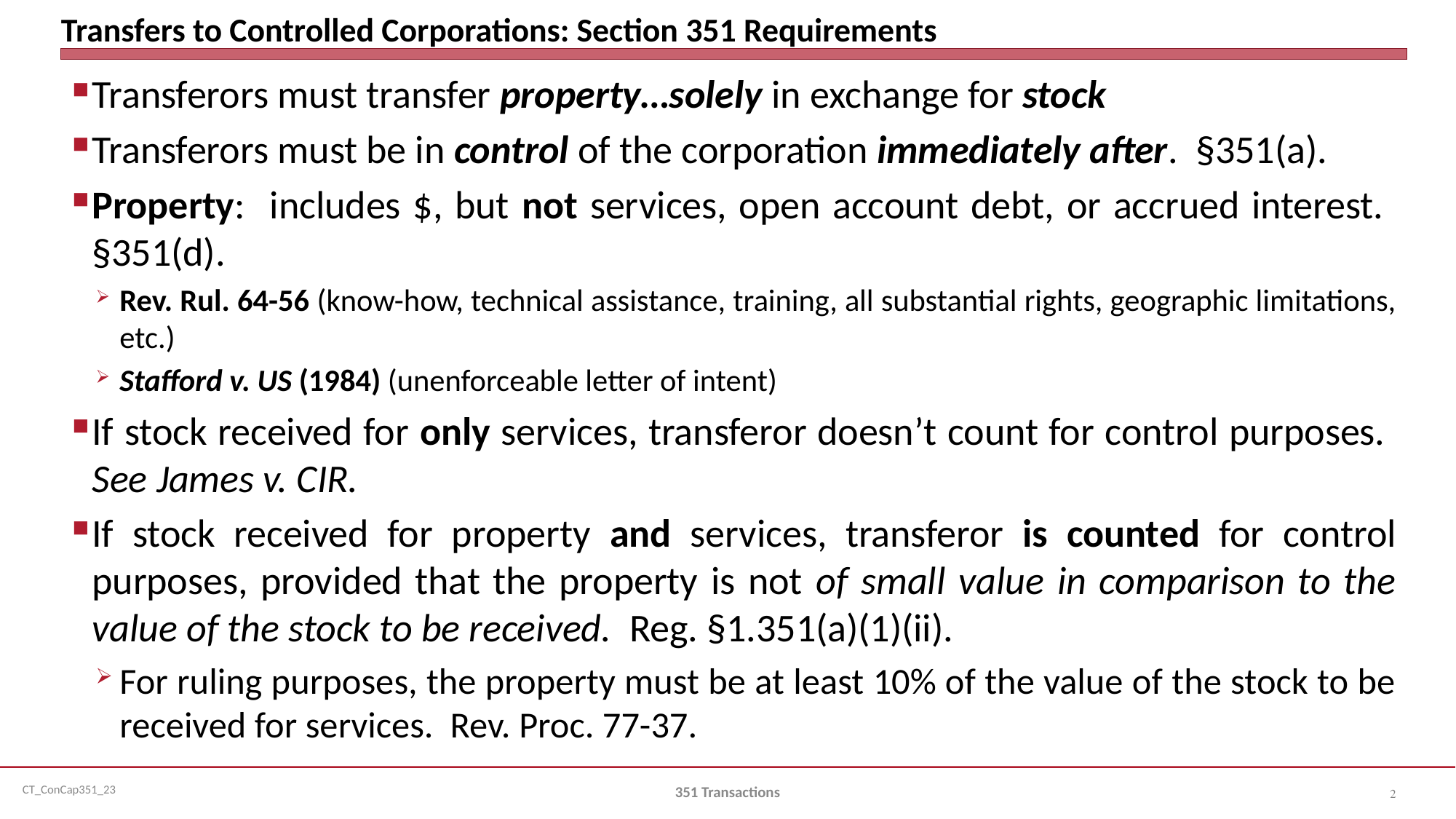

# Transfers to Controlled Corporations: Section 351 Requirements
Transferors must transfer property…solely in exchange for stock
Transferors must be in control of the corporation immediately after.  §351(a).
Property:  includes $, but not services, open account debt, or accrued interest.  §351(d).
Rev. Rul. 64-56 (know-how, technical assistance, training, all substantial rights, geographic limitations, etc.)
Stafford v. US (1984) (unenforceable letter of intent)
If stock received for only services, transferor doesn’t count for control purposes.  See James v. CIR.
If stock received for property and services, transferor is counted for control purposes, provided that the property is not of small value in comparison to the value of the stock to be received.  Reg. §1.351(a)(1)(ii).
For ruling purposes, the property must be at least 10% of the value of the stock to be received for services.  Rev. Proc. 77-37.
351 Transactions
2